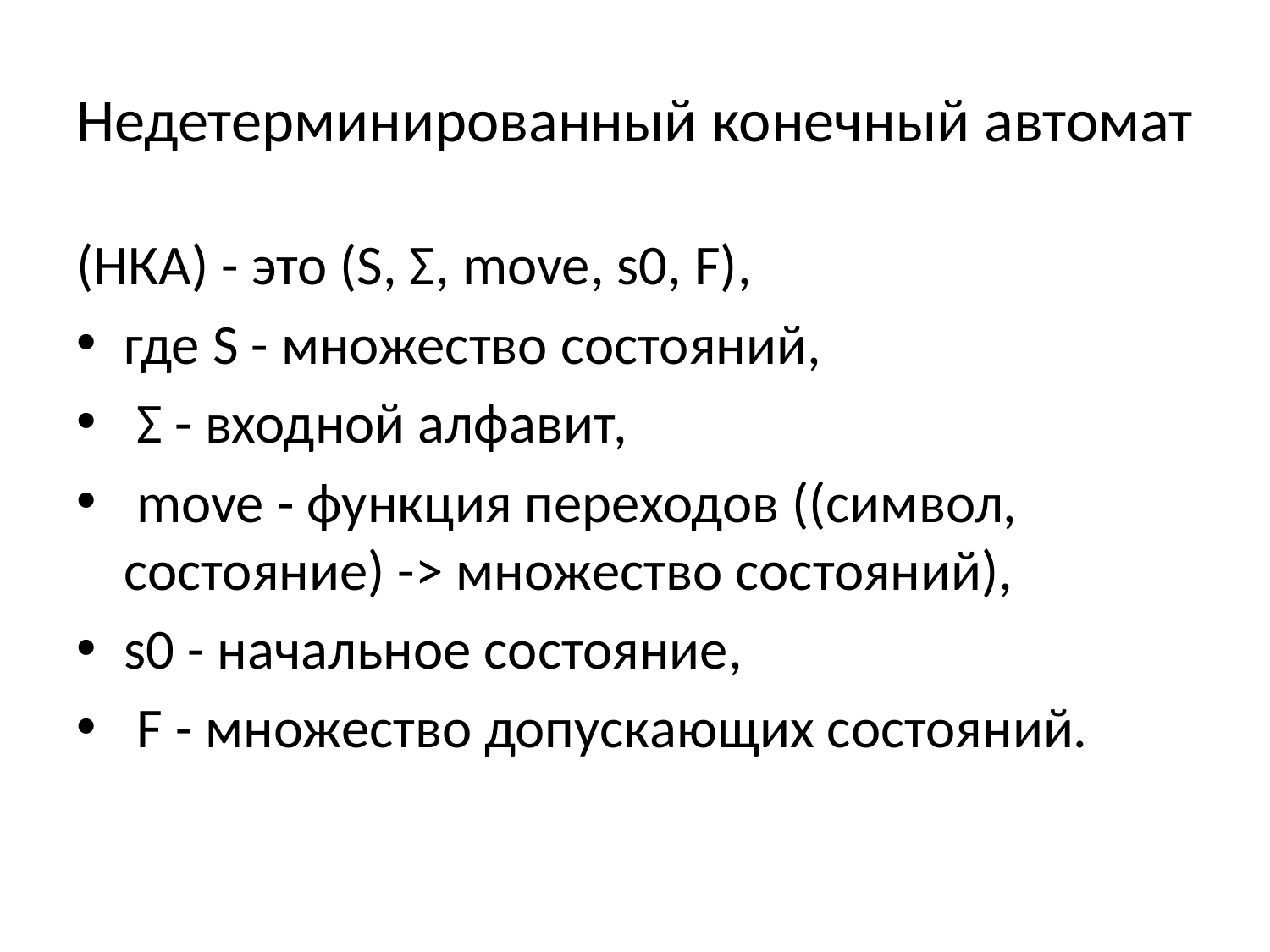

# Недетерминированный конечный автомат
(НКА) - это (S, Σ, move, s0, F),
где S - множество состояний,
 Σ - входной алфавит,
 move - функция переходов ((символ, состояние) -> множество состояний),
s0 - начальное состояние,
 F - множество допускающих состояний.